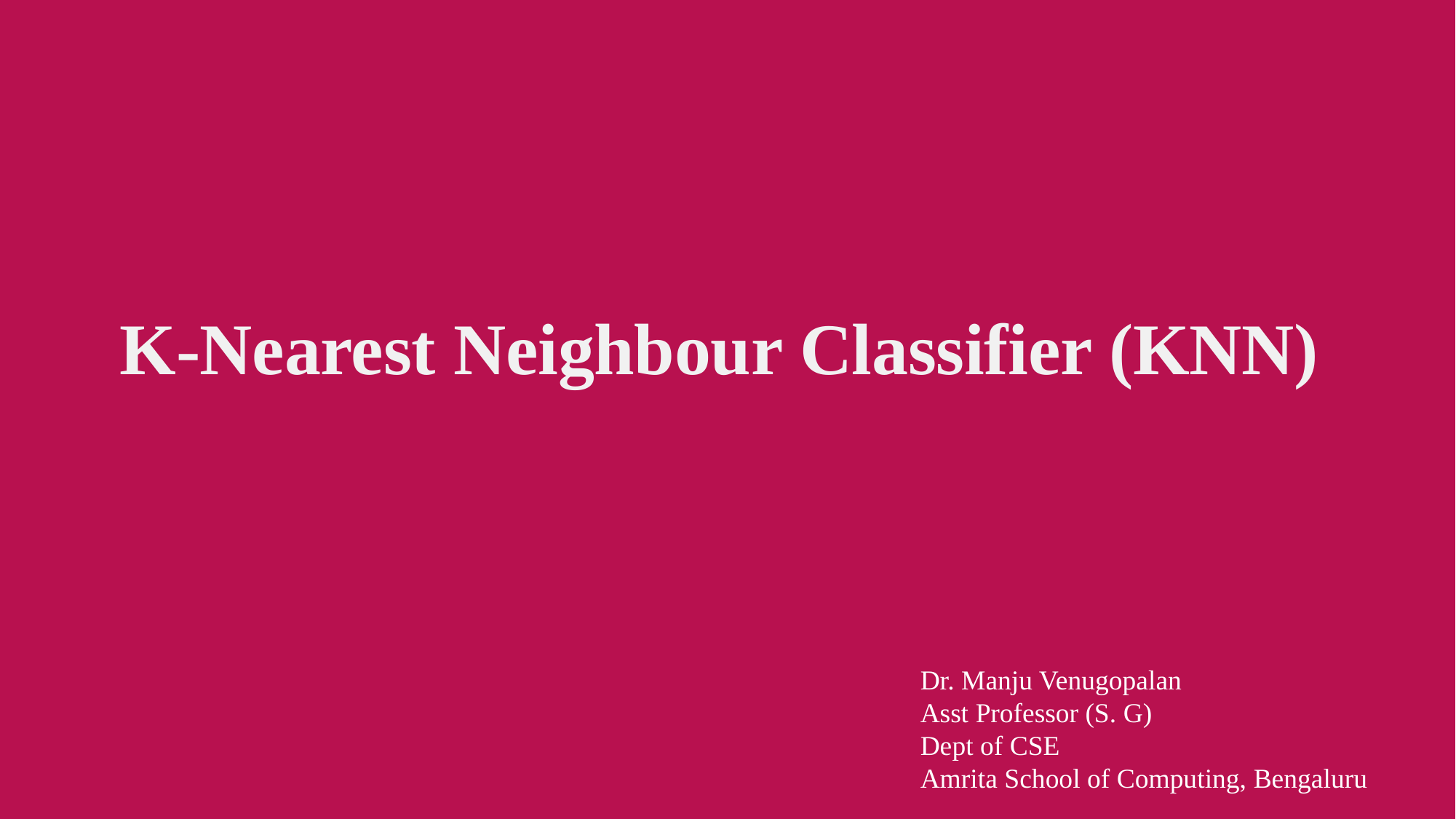

# K-Nearest Neighbour Classifier (KNN)
Dr. Manju Venugopalan
Asst Professor (S. G)
Dept of CSE
Amrita School of Computing, Bengaluru